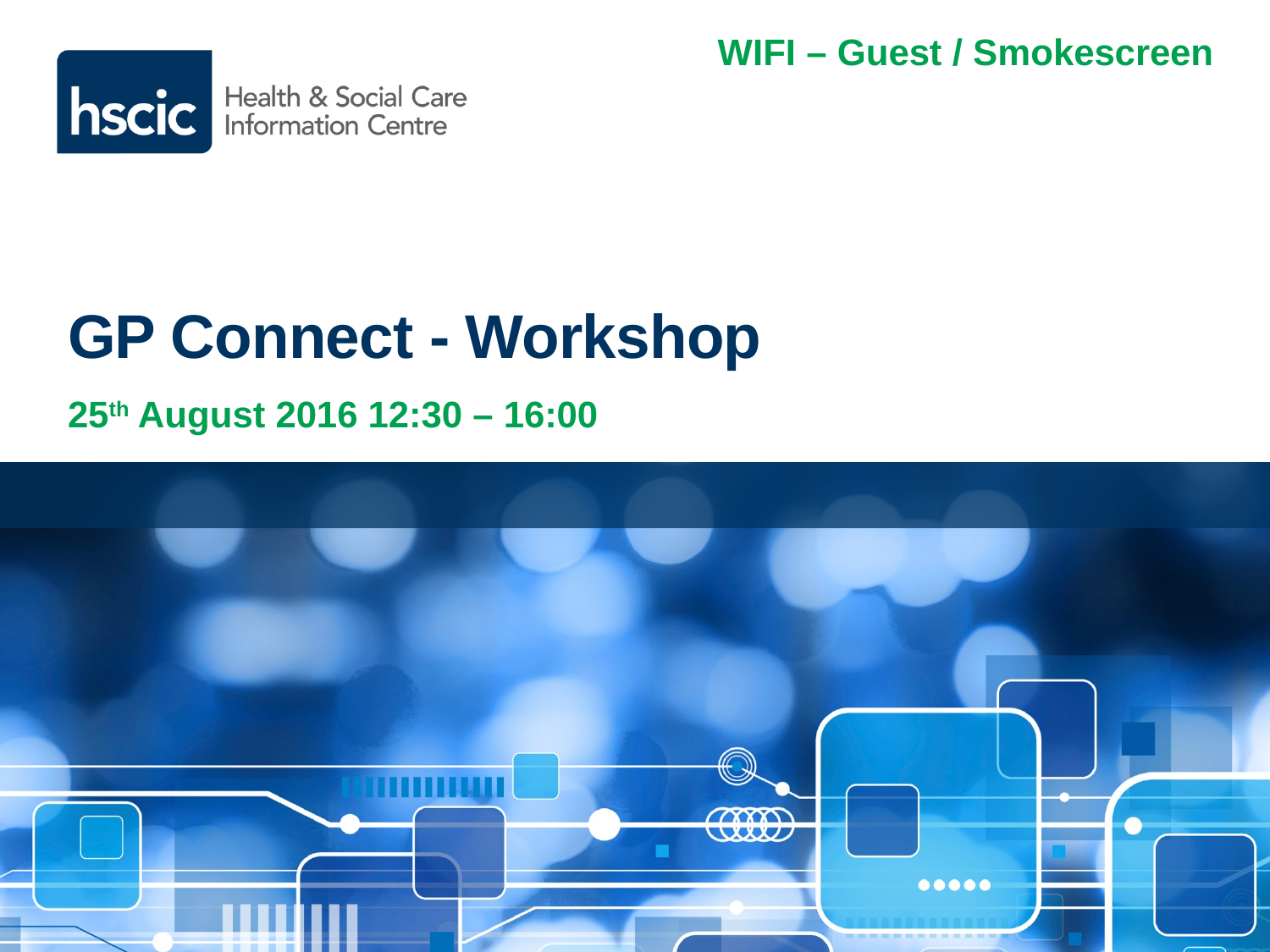

WIFI – Guest / Smokescreen
GP Connect - Workshop

25th August 2016 12:30 – 16:00